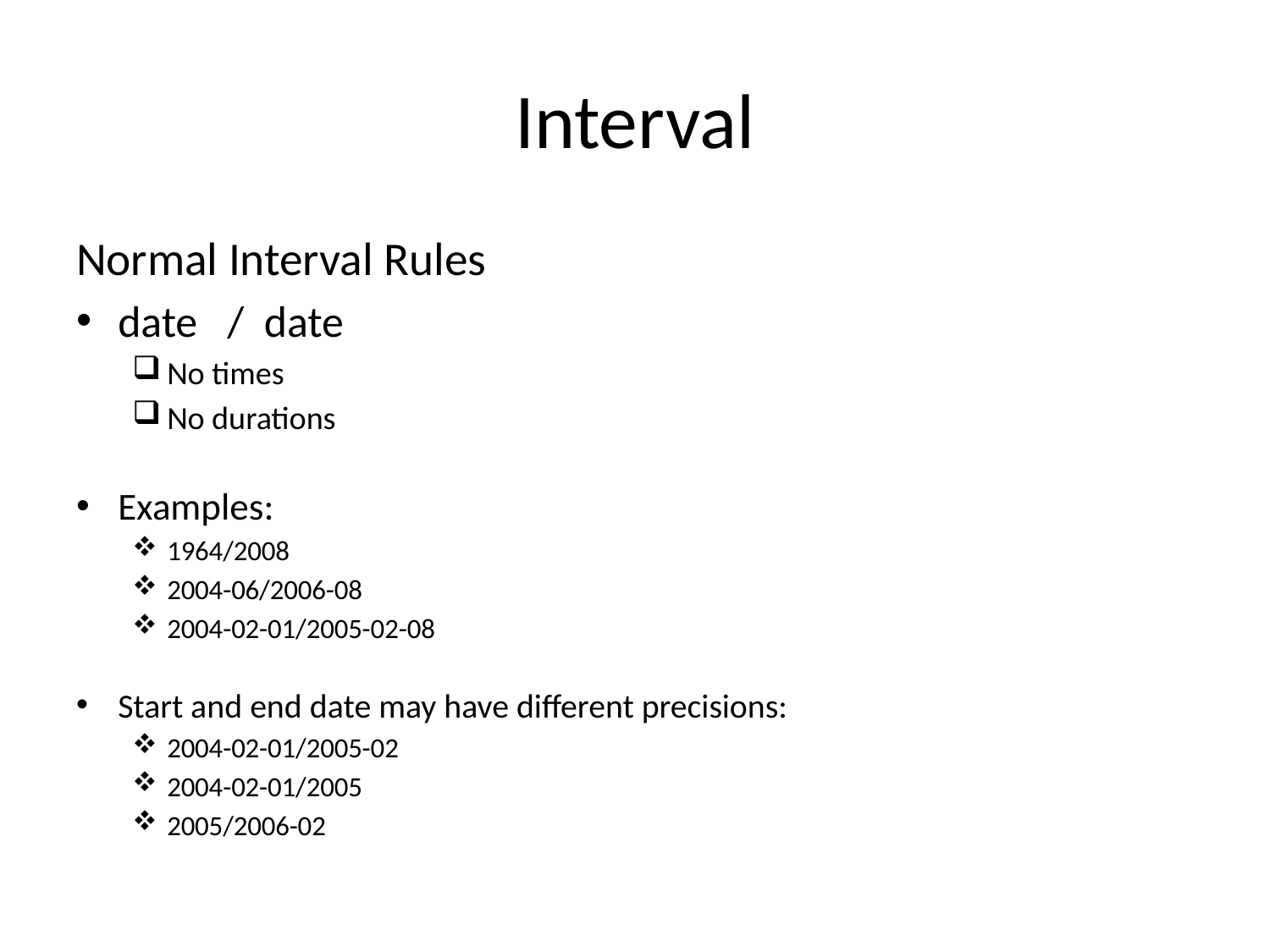

Interval
Normal Interval Rules
date   /  date
No times
No durations
Examples:
1964/2008
2004-06/2006-08
2004-02-01/2005-02-08
Start and end date may have different precisions:
2004-02-01/2005-02
2004-02-01/2005
2005/2006-02